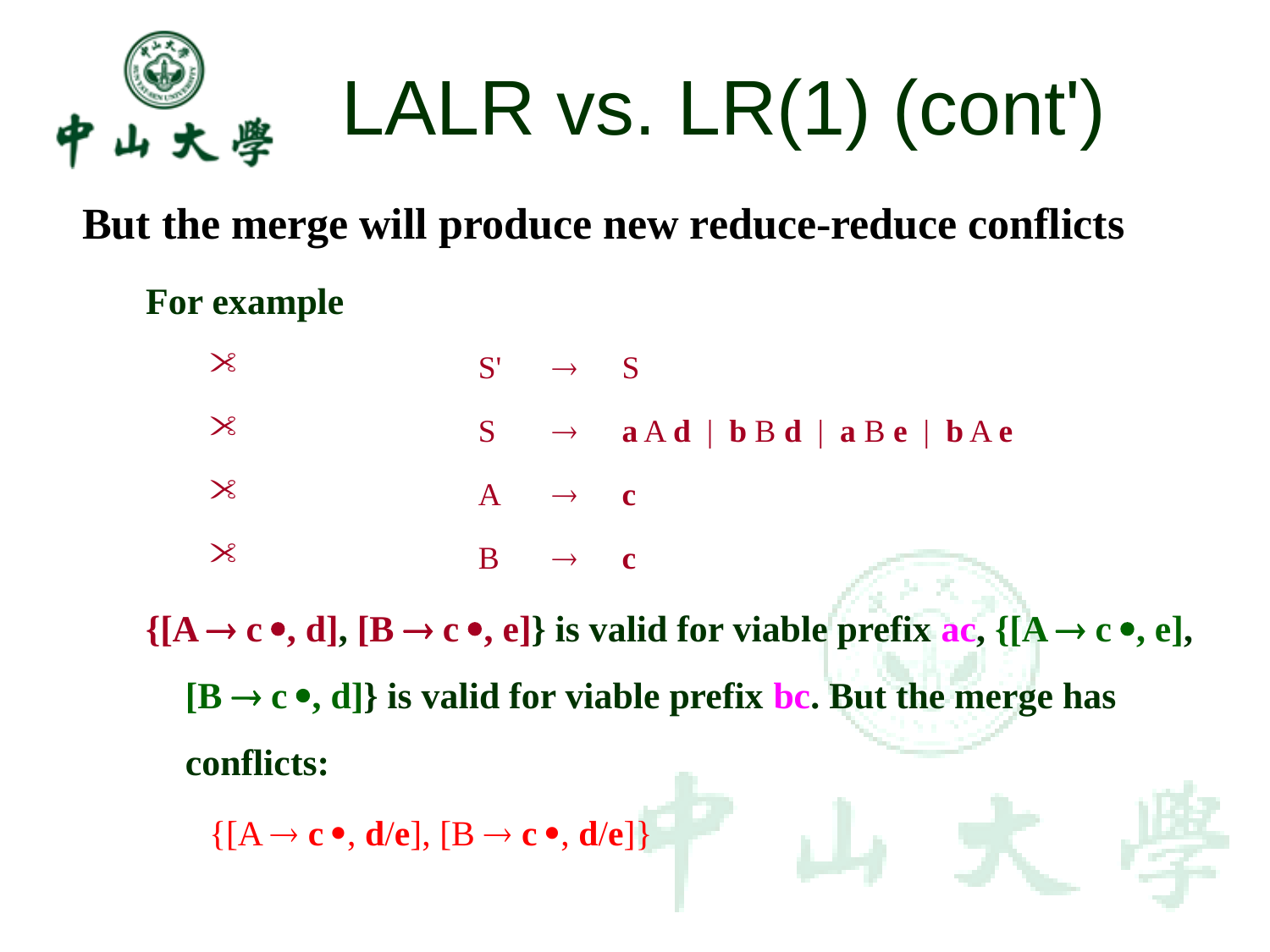

# LALR vs. LR(1) (cont')
But the merge will produce new reduce-reduce conflicts
For example
		S'	→	S
		S	→	a A d  |  b B d  |  a B e  |  b A e
		A	→	c
		B	→	c
{[A → c •, d], [B → c •, e]} is valid for viable prefix ac, {[A → c •, e], [B → c •, d]} is valid for viable prefix bc. But the merge has conflicts:
{[A → c •, d/e], [B → c •, d/e]}